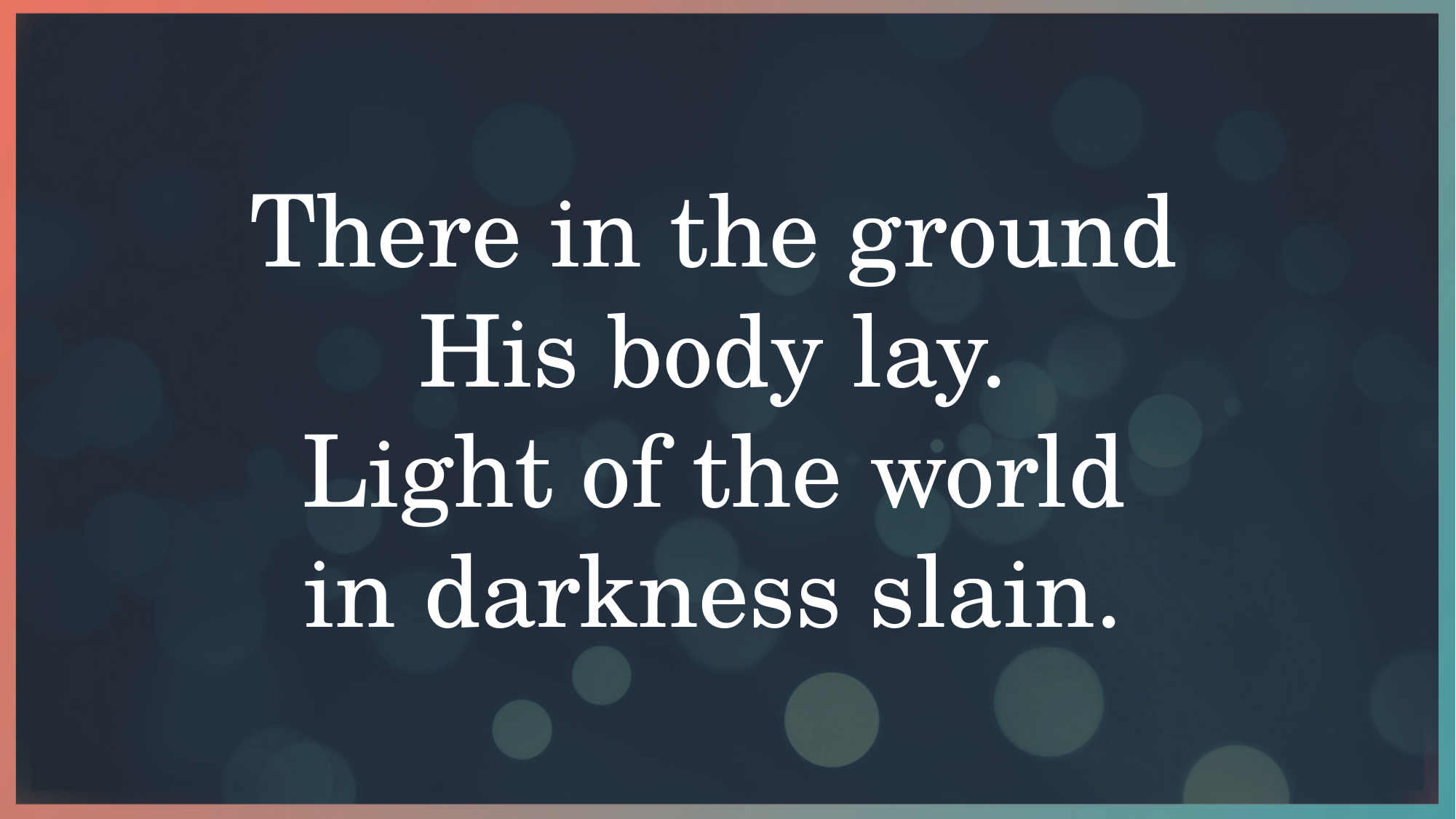

There in the ground
His body lay.
Light of the world
in darkness slain.